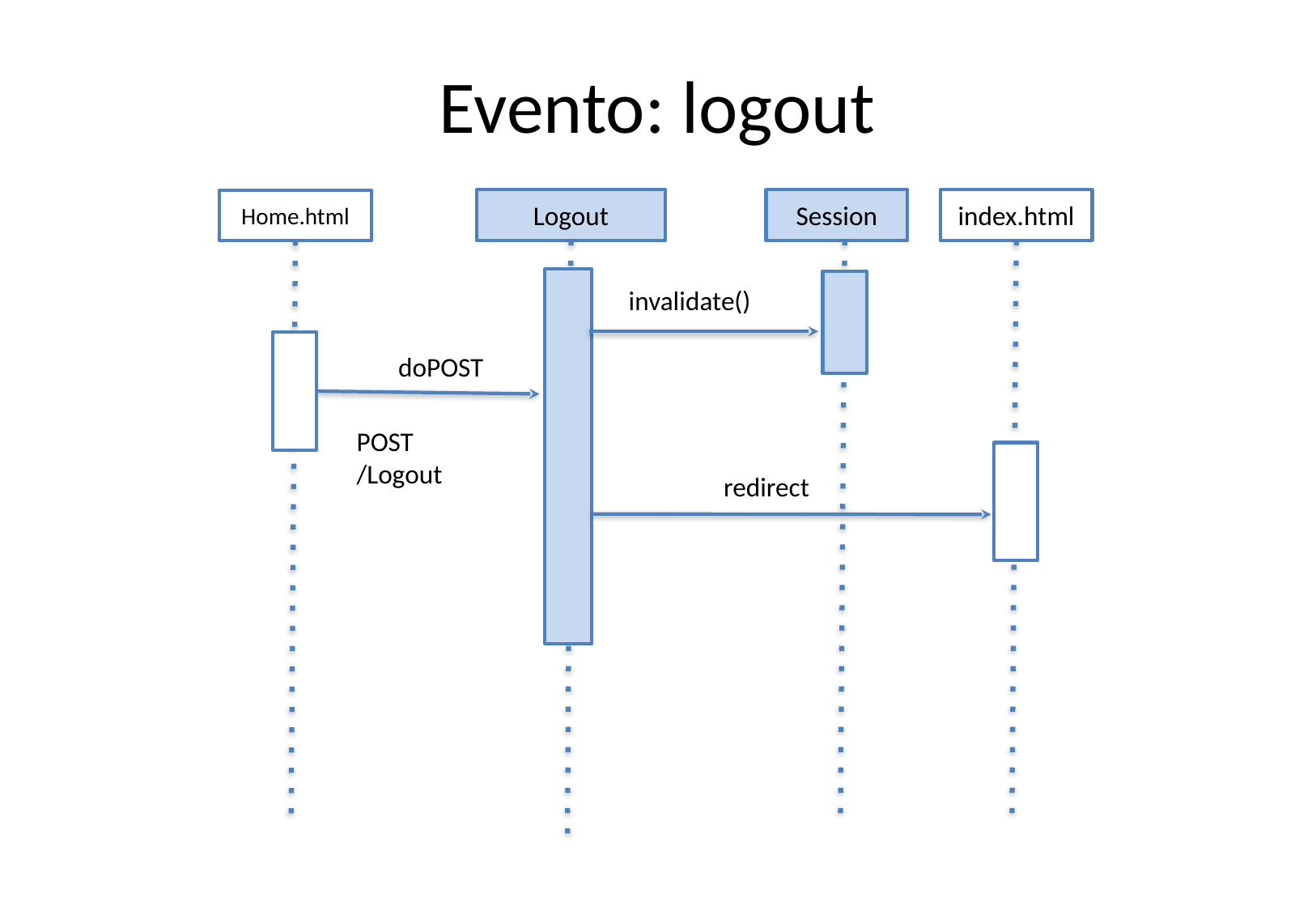

# Evento: logout
index.html
Logout
Session
Home.html

invalidate()

doPOST
POST
/Logout

redirect